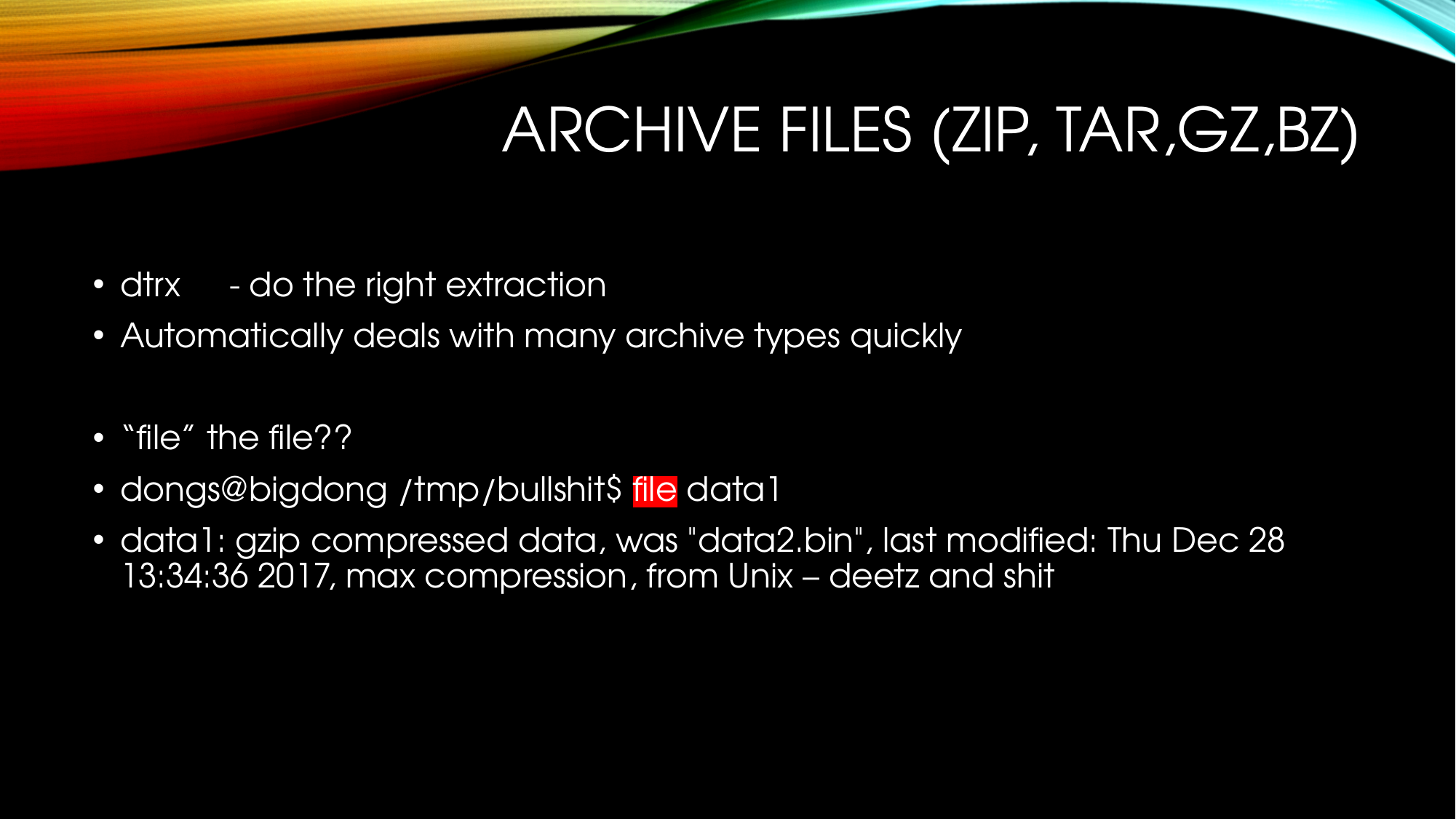

# Archive files (ZIP, TAR,GZ,BZ)
dtrx	- do the right extraction
Automatically deals with many archive types quickly

“file” the file??
dongs@bigdong /tmp/bullshit$ file data1
data1: gzip compressed data, was "data2.bin", last modified: Thu Dec 28 13:34:36 2017, max compression, from Unix – deetz and shit